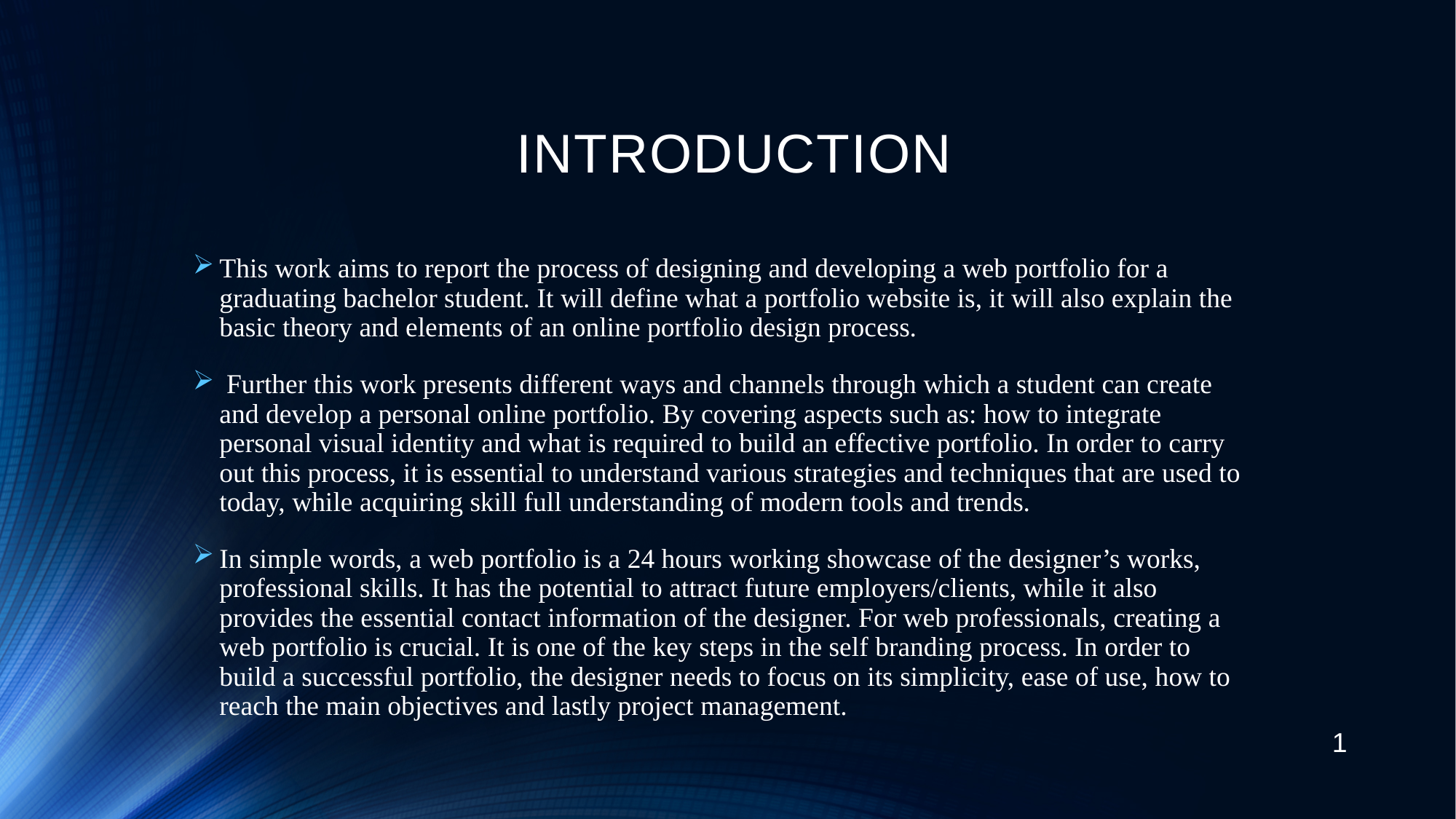

# INTRODUCTION
This work aims to report the process of designing and developing a web portfolio for a graduating bachelor student. It will define what a portfolio website is, it will also explain the basic theory and elements of an online portfolio design process.
 Further this work presents different ways and channels through which a student can create and develop a personal online portfolio. By covering aspects such as: how to integrate personal visual identity and what is required to build an effective portfolio. In order to carry out this process, it is essential to understand various strategies and techniques that are used to today, while acquiring skill full understanding of modern tools and trends.
In simple words, a web portfolio is a 24 hours working showcase of the designer’s works, professional skills. It has the potential to attract future employers/clients, while it also provides the essential contact information of the designer. For web professionals, creating a web portfolio is crucial. It is one of the key steps in the self branding process. In order to build a successful portfolio, the designer needs to focus on its simplicity, ease of use, how to reach the main objectives and lastly project management.
1